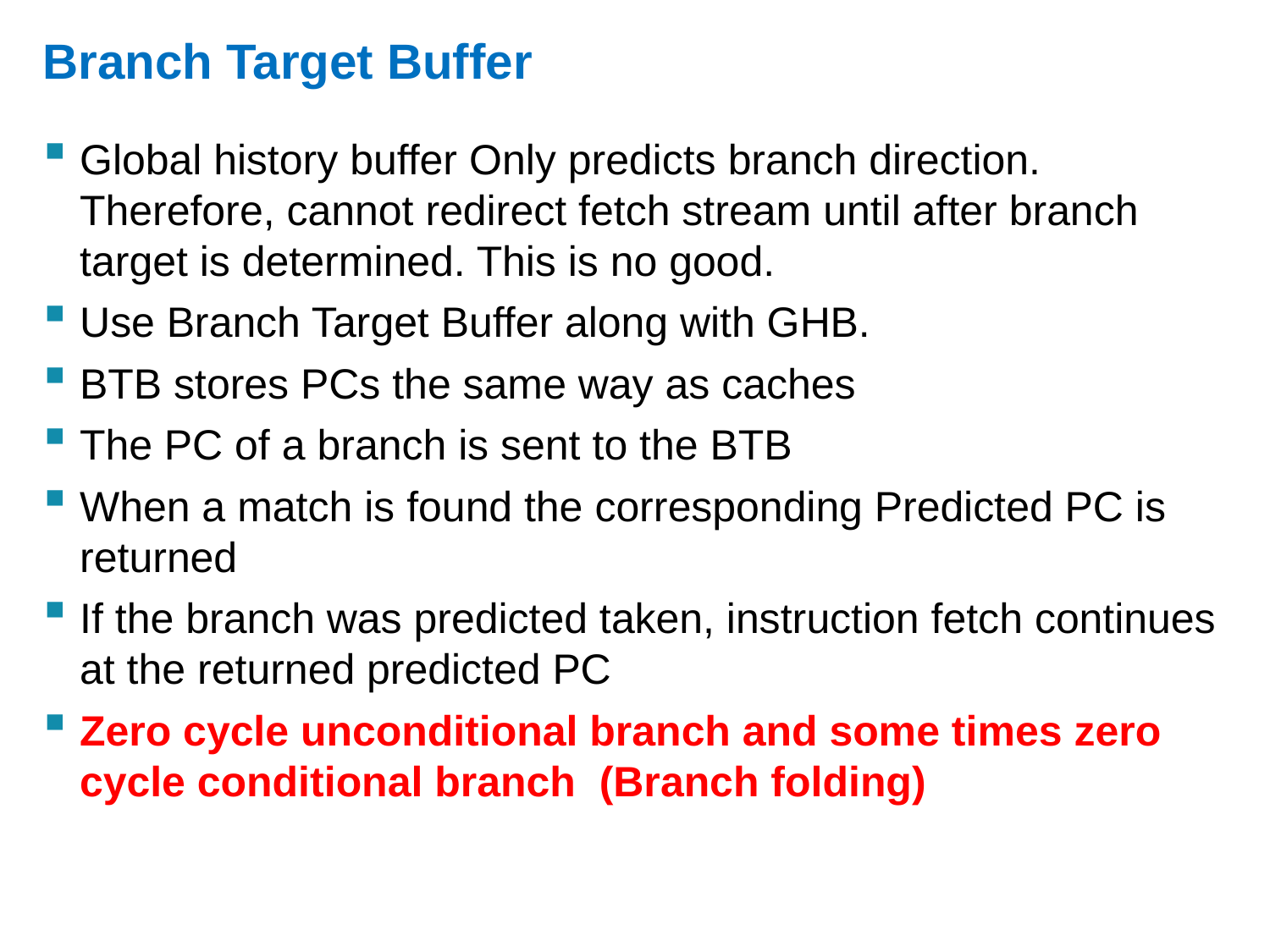

# Branch Target Buffer
Global history buffer Only predicts branch direction. Therefore, cannot redirect fetch stream until after branch target is determined. This is no good.
Use Branch Target Buffer along with GHB.
BTB stores PCs the same way as caches
The PC of a branch is sent to the BTB
When a match is found the corresponding Predicted PC is returned
If the branch was predicted taken, instruction fetch continues at the returned predicted PC
Zero cycle unconditional branch and some times zero cycle conditional branch  (Branch folding)